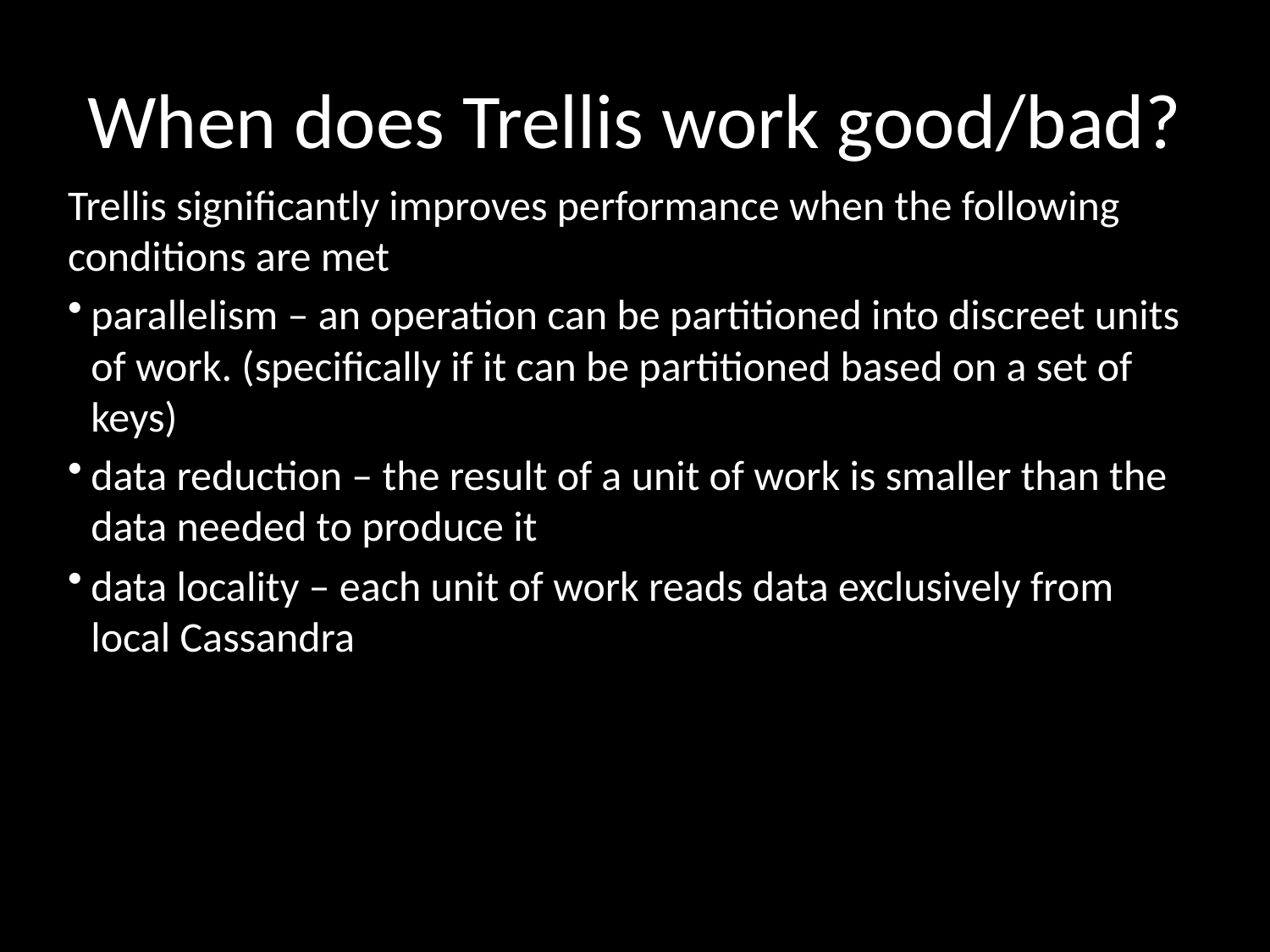

# When does Trellis work good/bad?
Trellis significantly improves performance when the following conditions are met
parallelism – an operation can be partitioned into discreet units of work. (specifically if it can be partitioned based on a set of keys)
data reduction – the result of a unit of work is smaller than the data needed to produce it
data locality – each unit of work reads data exclusively from local Cassandra